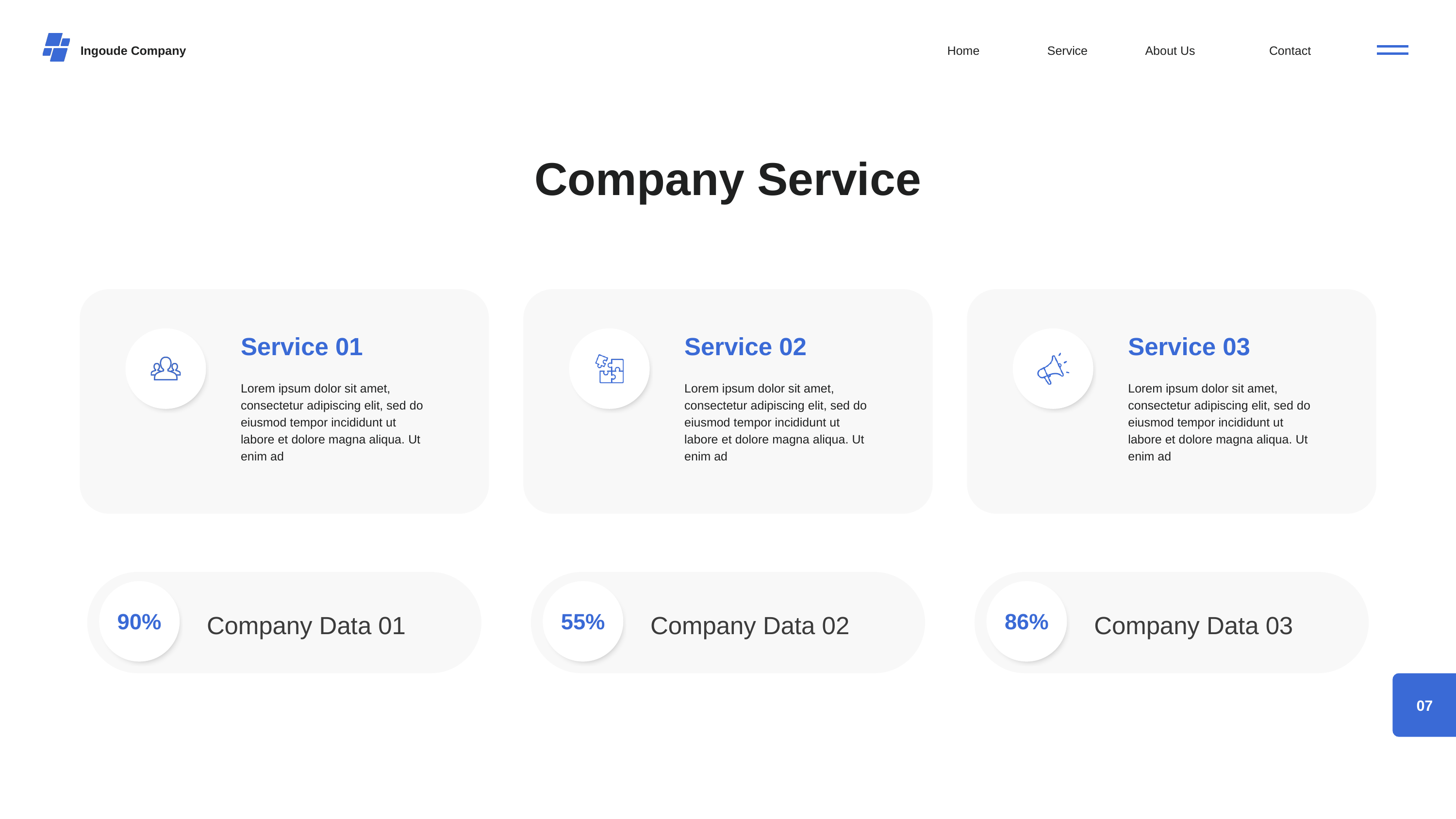

Ingoude Company
Home
Service
About Us
Contact

Company Service

Service 01
Service 02
Service 03

Lorem ipsum dolor sit amet, consectetur adipiscing elit, sed do eiusmod tempor incididunt ut labore et dolore magna aliqua. Ut enim ad
Lorem ipsum dolor sit amet, consectetur adipiscing elit, sed do eiusmod tempor incididunt ut labore et dolore magna aliqua. Ut enim ad
Lorem ipsum dolor sit amet, consectetur adipiscing elit, sed do eiusmod tempor incididunt ut labore et dolore magna aliqua. Ut enim ad

90%
55%
86%
Company Data 01
Company Data 02
Company Data 03

07